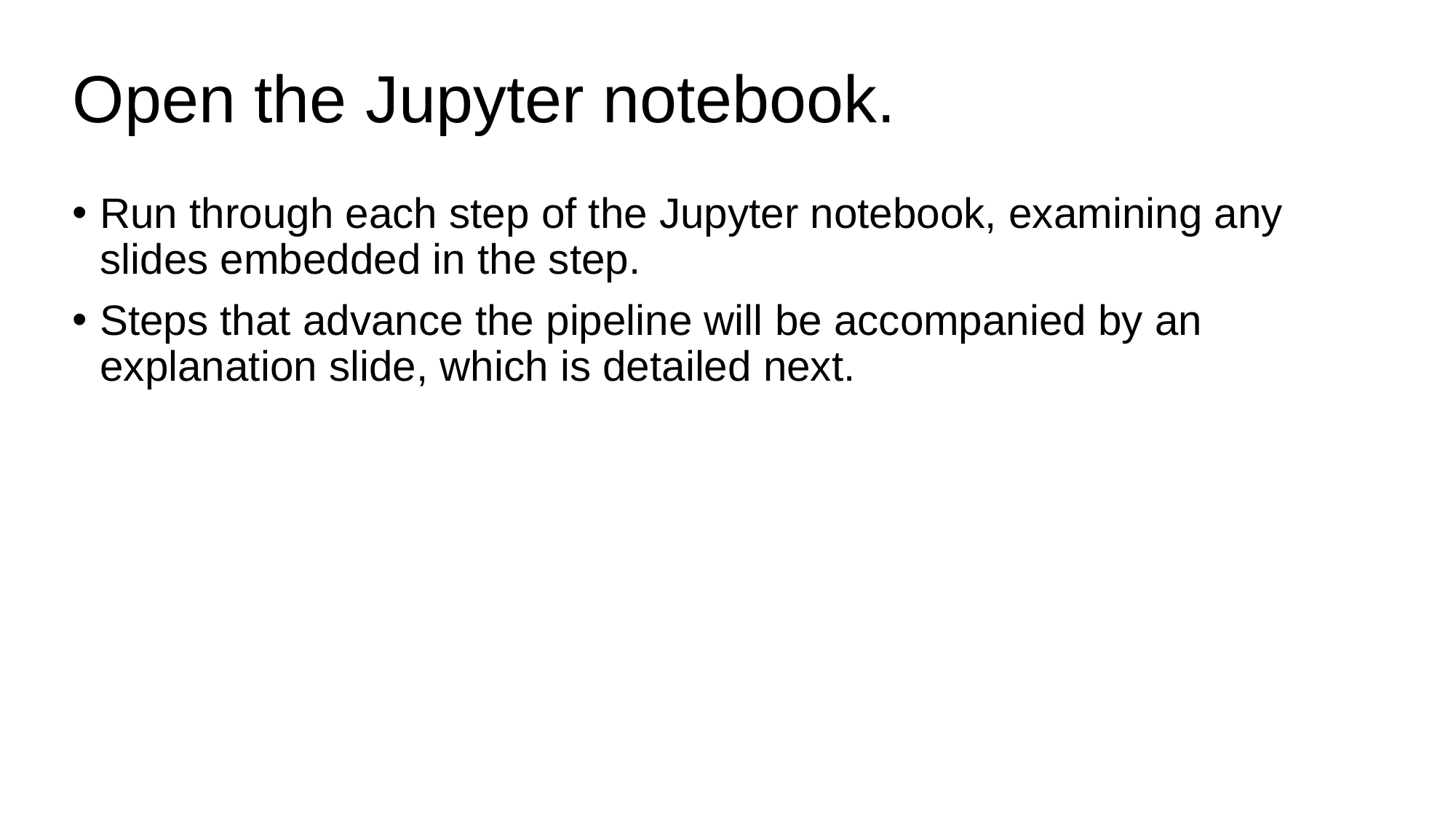

# Open the Jupyter notebook.
Run through each step of the Jupyter notebook, examining any slides embedded in the step.
Steps that advance the pipeline will be accompanied by an explanation slide, which is detailed next.